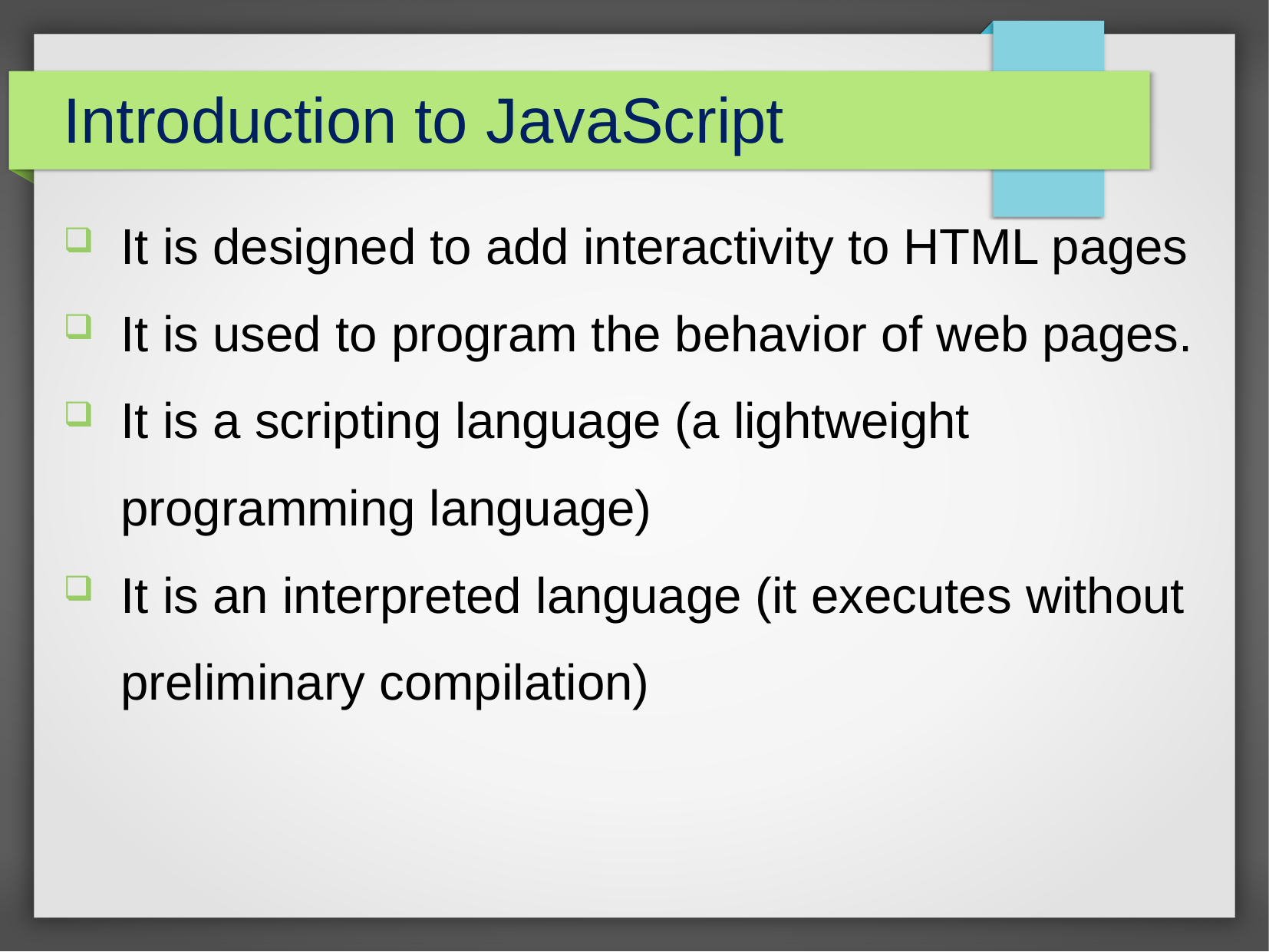

Introduction to JavaScript
It is designed to add interactivity to HTML pages
It is used to program the behavior of web pages.
It is a scripting language (a lightweight programming language)
It is an interpreted language (it executes without preliminary compilation)